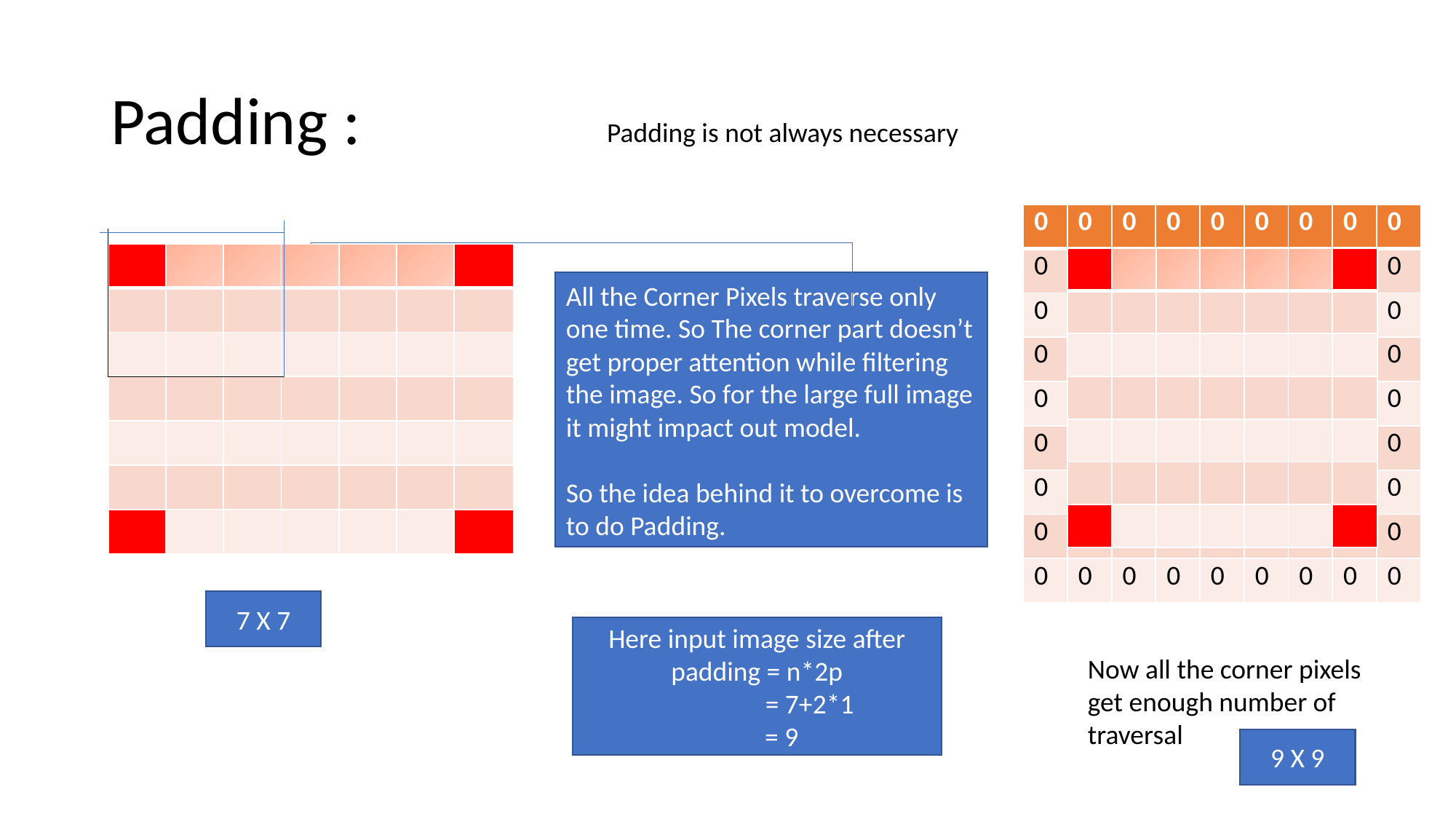

# Padding :
Padding is not always necessary
| 0 | 0 | 0 | 0 | 0 | 0 | 0 | 0 | 0 |
| --- | --- | --- | --- | --- | --- | --- | --- | --- |
| 0 |  |  |  |  |  |  |  | 0 |
| 0 |  |  |  |  |  |  |  | 0 |
| 0 |  |  |  |  |  |  |  | 0 |
| 0 |  |  |  |  |  |  |  | 0 |
| 0 |  |  |  |  |  |  |  | 0 |
| 0 |  |  |  |  |  |  |  | 0 |
| 0 |  |  |  |  |  |  |  | 0 |
| 0 | 0 | 0 | 0 | 0 | 0 | 0 | 0 | 0 |
|  |  |  |  |  |  |  |
| --- | --- | --- | --- | --- | --- | --- |
|  |  |  |  |  |  |  |
|  |  |  |  |  |  |  |
|  |  |  |  |  |  |  |
|  |  |  |  |  |  |  |
|  |  |  |  |  |  |  |
|  |  |  |  |  |  |  |
|  |  |  |  |  |  |  |
| --- | --- | --- | --- | --- | --- | --- |
|  |  |  |  |  |  |  |
|  |  |  |  |  |  |  |
|  |  |  |  |  |  |  |
|  |  |  |  |  |  |  |
|  |  |  |  |  |  |  |
|  |  |  |  |  |  |  |
All the Corner Pixels traverse only one time. So The corner part doesn’t get proper attention while filtering the image. So for the large full image it might impact out model.

So the idea behind it to overcome is to do Padding.
7 X 7
Here input image size after padding = n*2p
                 = 7+2*1
        = 9
Now all the corner pixels get enough number of traversal
9 X 9